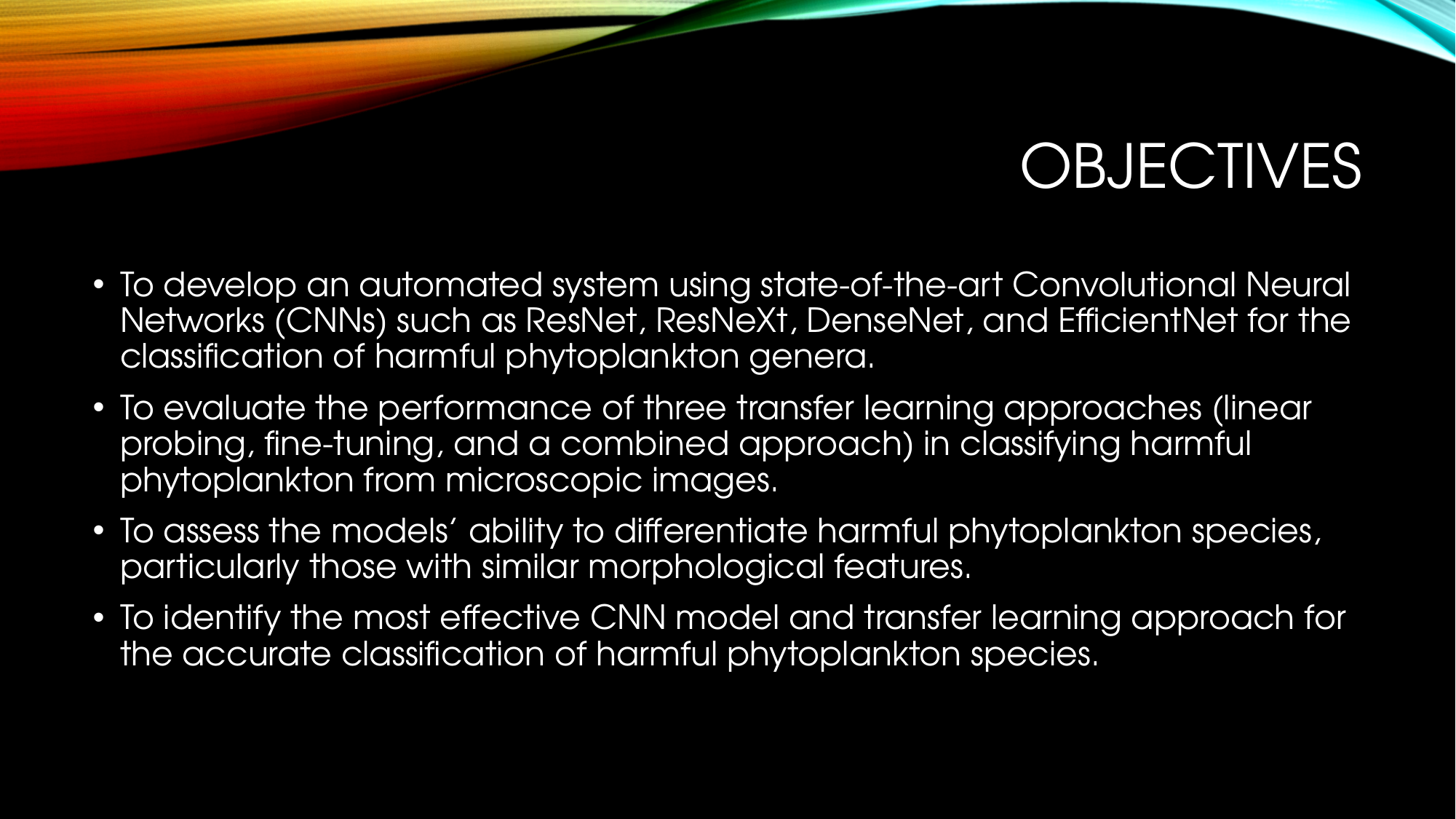

# Objectives
To develop an automated system using state-of-the-art Convolutional Neural Networks (CNNs) such as ResNet, ResNeXt, DenseNet, and EfficientNet for the classification of harmful phytoplankton genera.
To evaluate the performance of three transfer learning approaches (linear probing, fine-tuning, and a combined approach) in classifying harmful phytoplankton from microscopic images.
To assess the models’ ability to differentiate harmful phytoplankton species, particularly those with similar morphological features.
To identify the most effective CNN model and transfer learning approach for the accurate classification of harmful phytoplankton species.